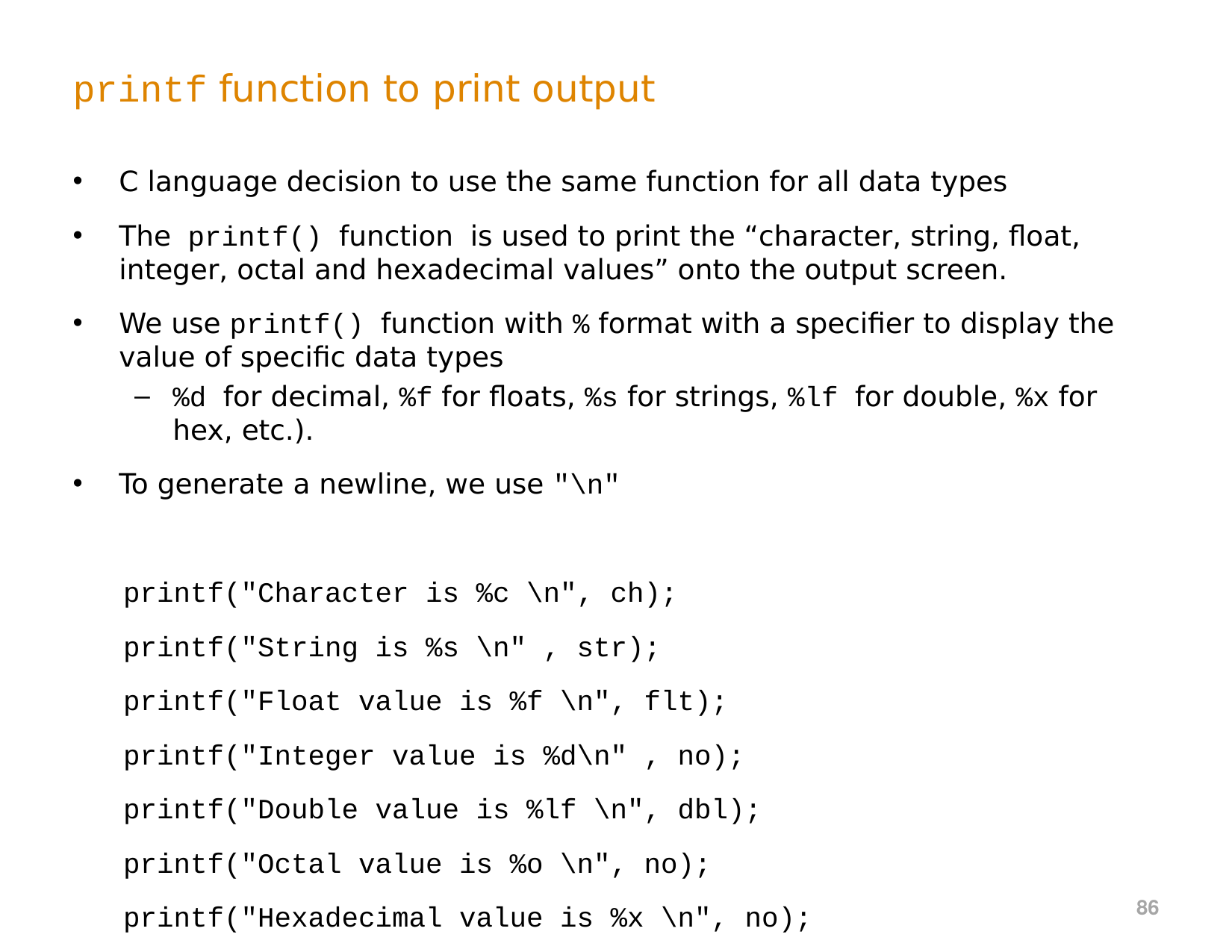

# printf function to print output
C language decision to use the same function for all data types
The printf() function is used to print the “character, string, float, integer, octal and hexadecimal values” onto the output screen.
We use printf() function with % format with a specifier to display the value of specific data types
%d for decimal, %f for floats, %s for strings, %lf for double, %x for hex, etc.).
To generate a newline, we use "\n"

   printf("Character is %c \n", ch);
   printf("String is %s \n" , str);
   printf("Float value is %f \n", flt);
   printf("Integer value is %d\n" , no);
   printf("Double value is %lf \n", dbl);
   printf("Octal value is %o \n", no);
   printf("Hexadecimal value is %x \n", no);

86